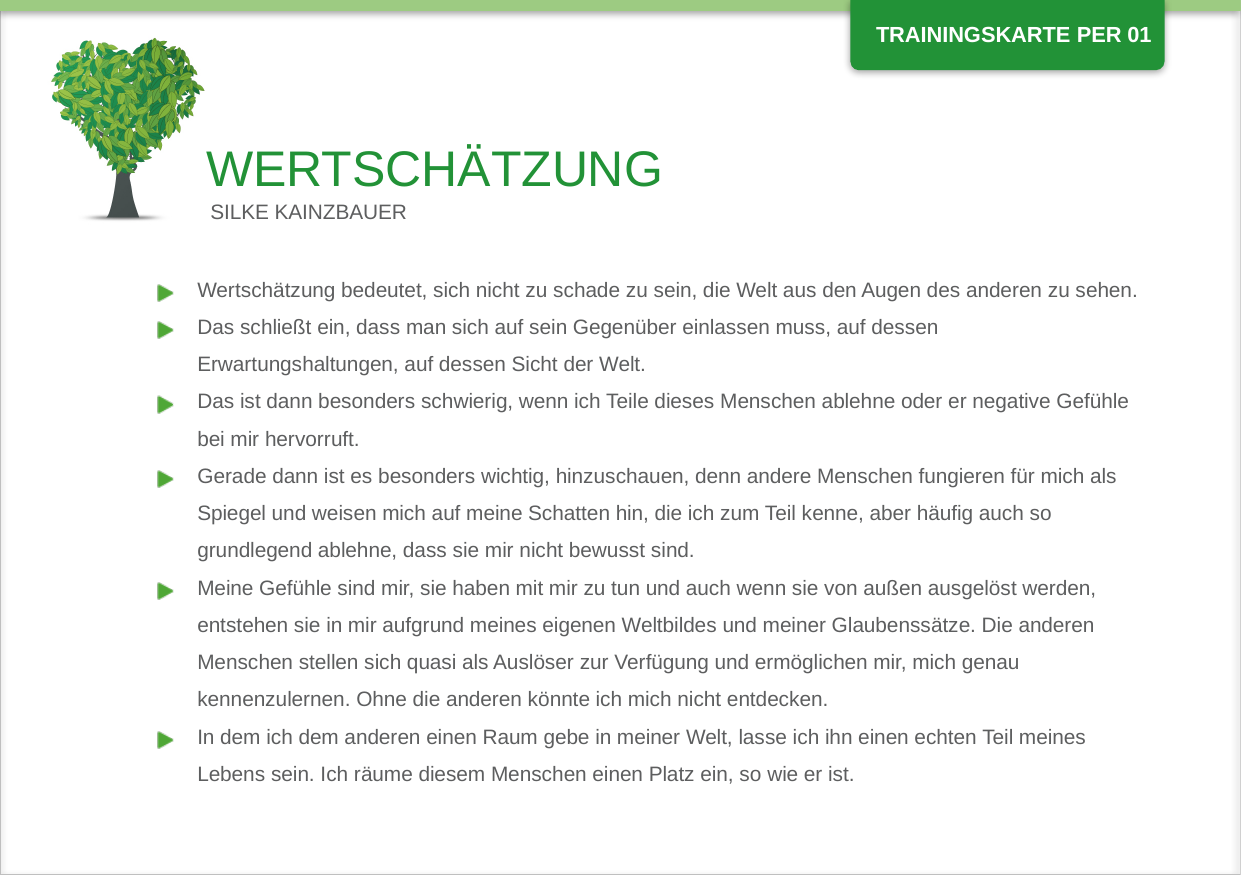

# WERTSCHÄTZUNG
Silke Kainzbauer
Wertschätzung bedeutet, sich nicht zu schade zu sein, die Welt aus den Augen des anderen zu sehen.
Das schließt ein, dass man sich auf sein Gegenüber einlassen muss, auf dessen Erwartungshaltungen, auf dessen Sicht der Welt.
Das ist dann besonders schwierig, wenn ich Teile dieses Menschen ablehne oder er negative Gefühle bei mir hervorruft.
Gerade dann ist es besonders wichtig, hinzuschauen, denn andere Menschen fungieren für mich als Spiegel und weisen mich auf meine Schatten hin, die ich zum Teil kenne, aber häufig auch so grundlegend ablehne, dass sie mir nicht bewusst sind.
Meine Gefühle sind mir, sie haben mit mir zu tun und auch wenn sie von außen ausgelöst werden, entstehen sie in mir aufgrund meines eigenen Weltbildes und meiner Glaubenssätze. Die anderen Menschen stellen sich quasi als Auslöser zur Verfügung und ermöglichen mir, mich genau kennenzulernen. Ohne die anderen könnte ich mich nicht entdecken.
In dem ich dem anderen einen Raum gebe in meiner Welt, lasse ich ihn einen echten Teil meines Lebens sein. Ich räume diesem Menschen einen Platz ein, so wie er ist.